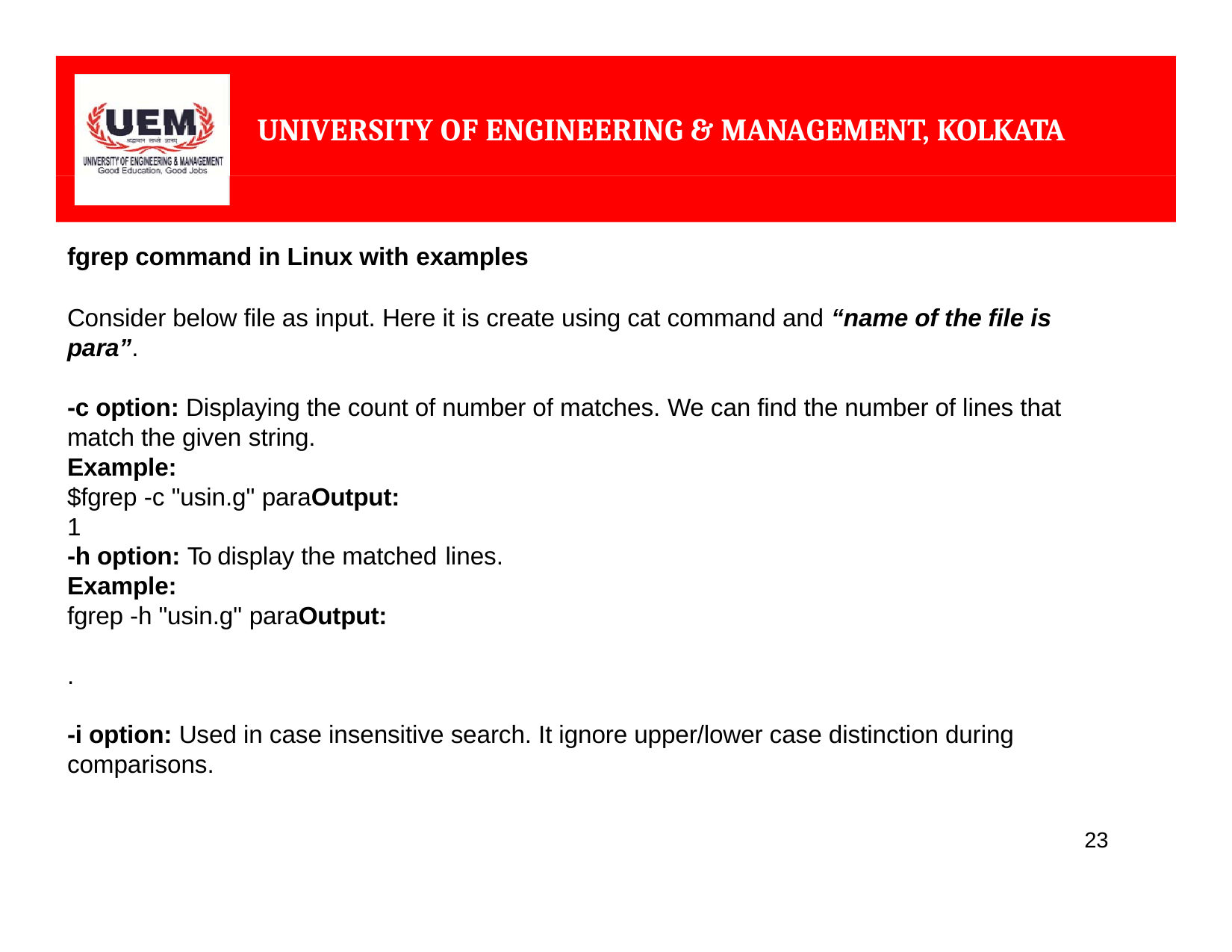

# UNIVERSITY OF ENGINEERING & MANAGEMENT, KOLKATA

fgrep command in Linux with examples

Consider below file as input. Here it is create using cat command and “name of the file is  para”.

-c option: Displaying the count of number of matches. We can find the number of lines that  match the given string.
Example:
$fgrep -c "usin.g" paraOutput:
1
-h option: To display the matched lines.
Example:
fgrep -h "usin.g" paraOutput:

.

-i option: Used in case insensitive search. It ignore upper/lower case distinction during  comparisons.

23